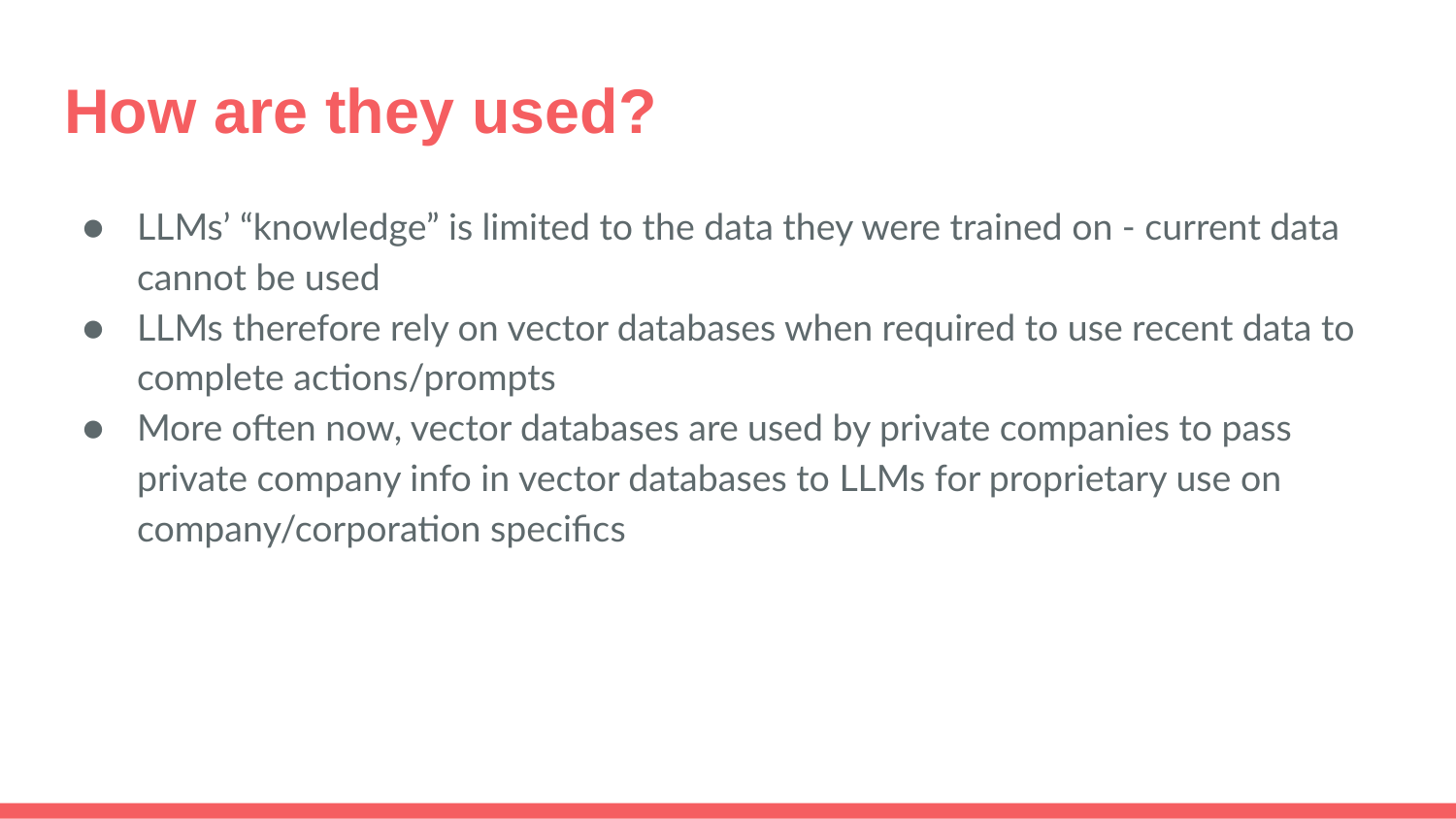

# How are they used?
LLMs’ “knowledge” is limited to the data they were trained on - current data cannot be used
LLMs therefore rely on vector databases when required to use recent data to complete actions/prompts
More often now, vector databases are used by private companies to pass private company info in vector databases to LLMs for proprietary use on company/corporation specifics